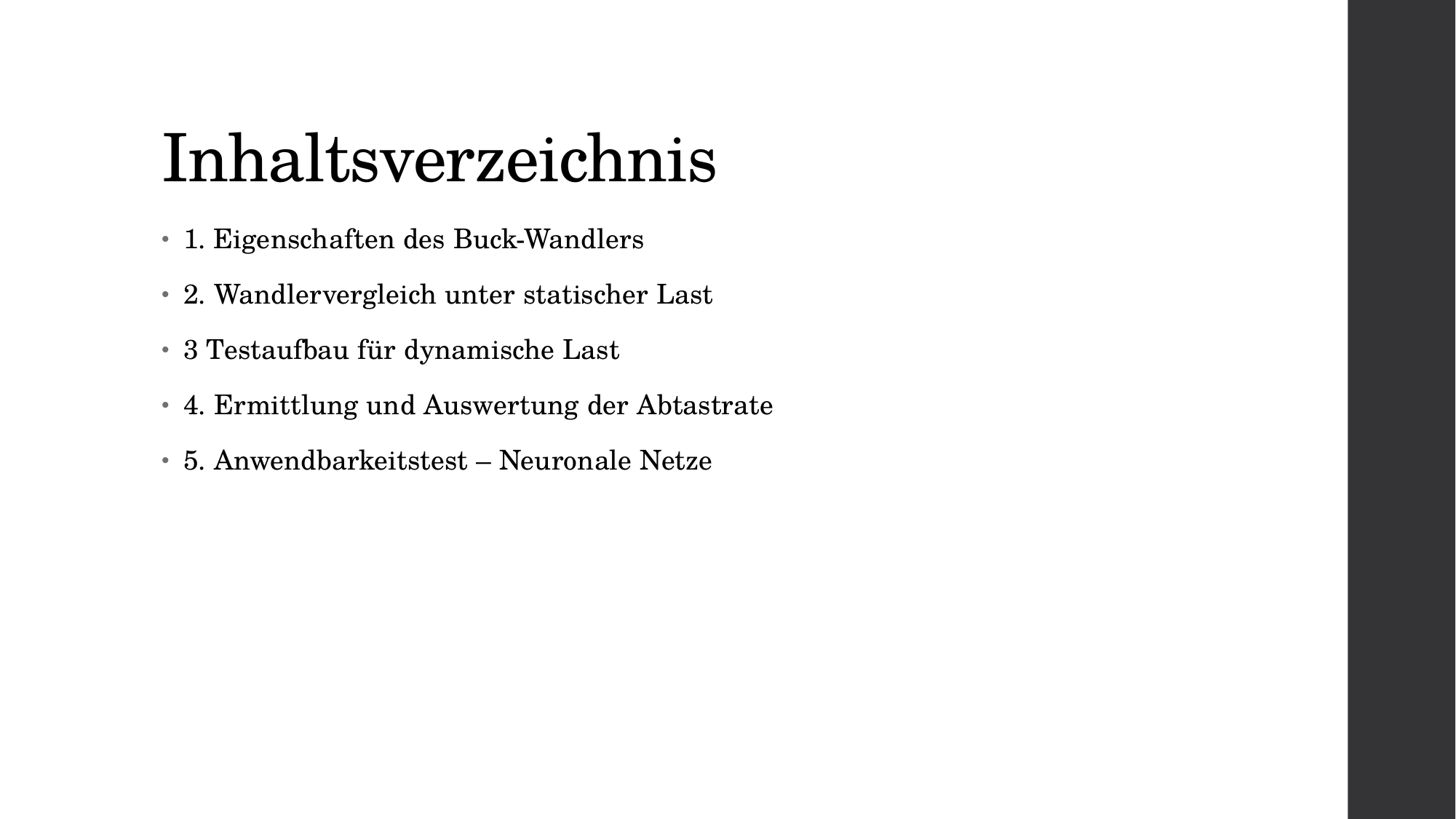

# Inhaltsverzeichnis
1. Eigenschaften des Buck-Wandlers
2. Wandlervergleich unter statischer Last
3 Testaufbau für dynamische Last
4. Ermittlung und Auswertung der Abtastrate
5. Anwendbarkeitstest – Neuronale Netze